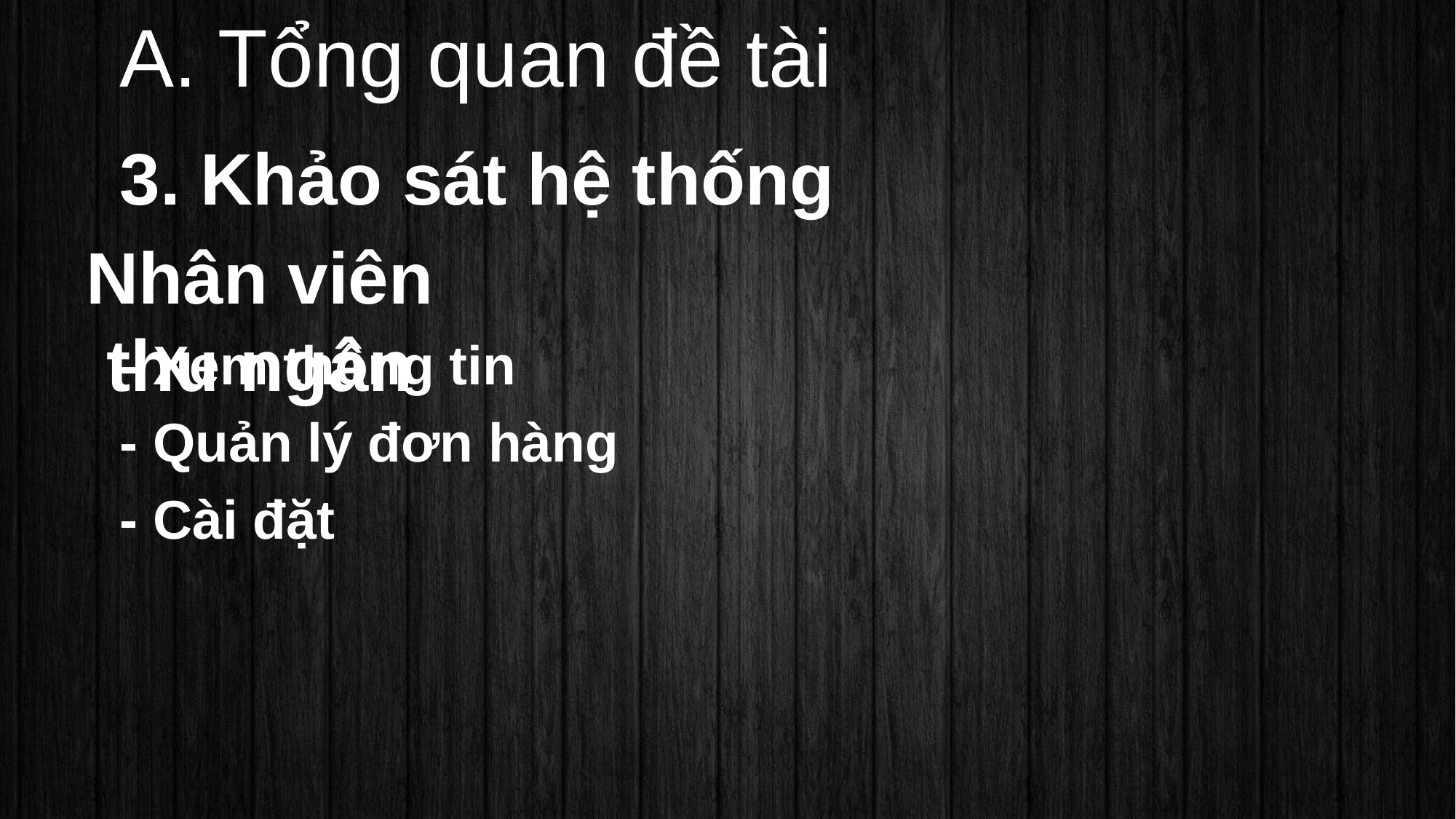

A. Tổng quan đề tài
	3. Khảo sát hệ thống
Nhân viên thu ngân
	- Xem thông tin
	- Quản lý đơn hàng
	- Cài đặt